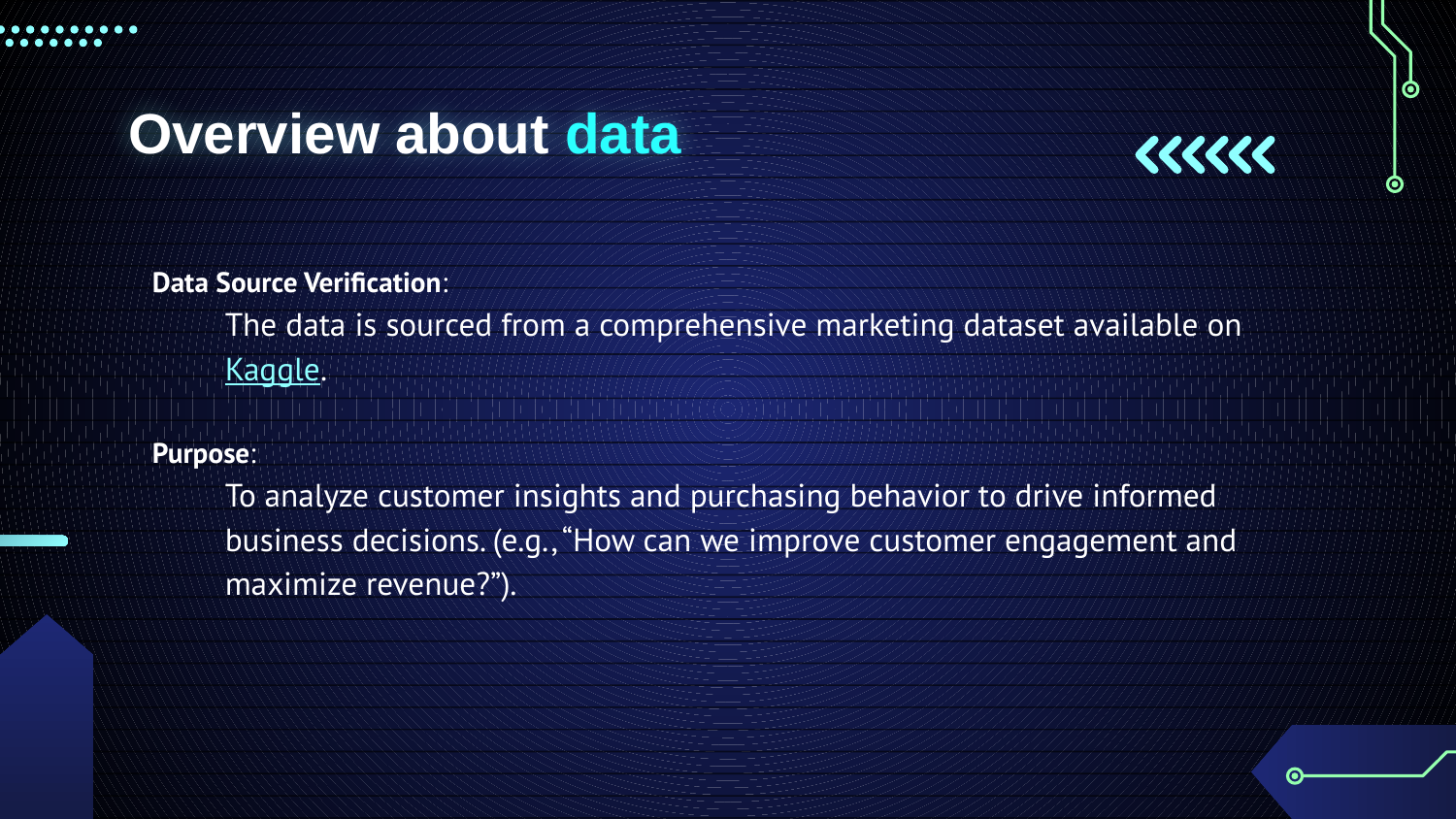

# Overview about data

Data Source Verification:
The data is sourced from a comprehensive marketing dataset available on Kaggle.

Purpose:
To analyze customer insights and purchasing behavior to drive informed business decisions. (e.g., “How can we improve customer engagement and maximize revenue?”).